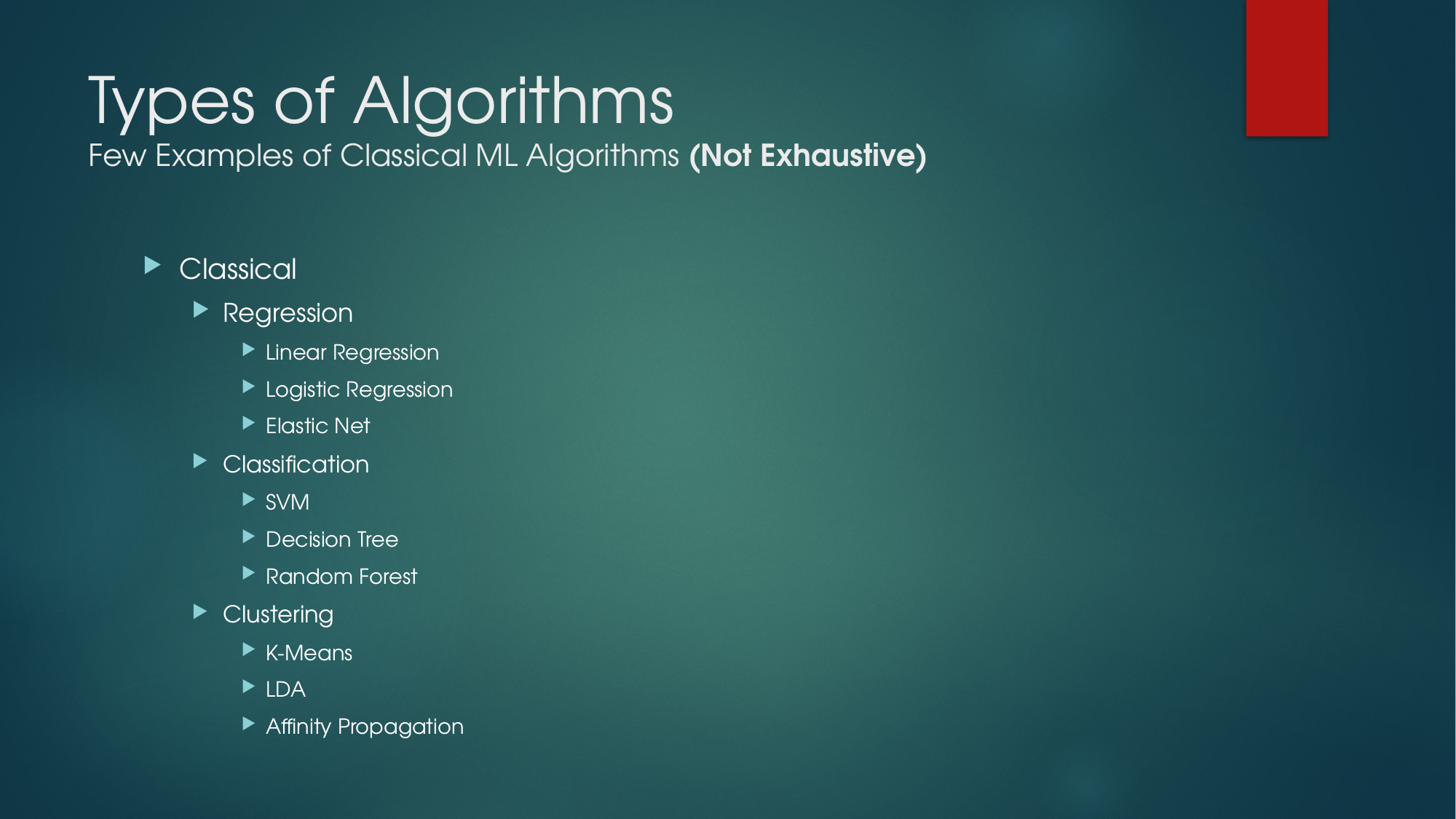

# Types of Algorithms Few Examples of Classical ML Algorithms (Not Exhaustive)
Classical
Regression
Linear Regression
Logistic Regression
Elastic Net
Classification
SVM
Decision Tree
Random Forest
Clustering
K-Means
LDA
Affinity Propagation